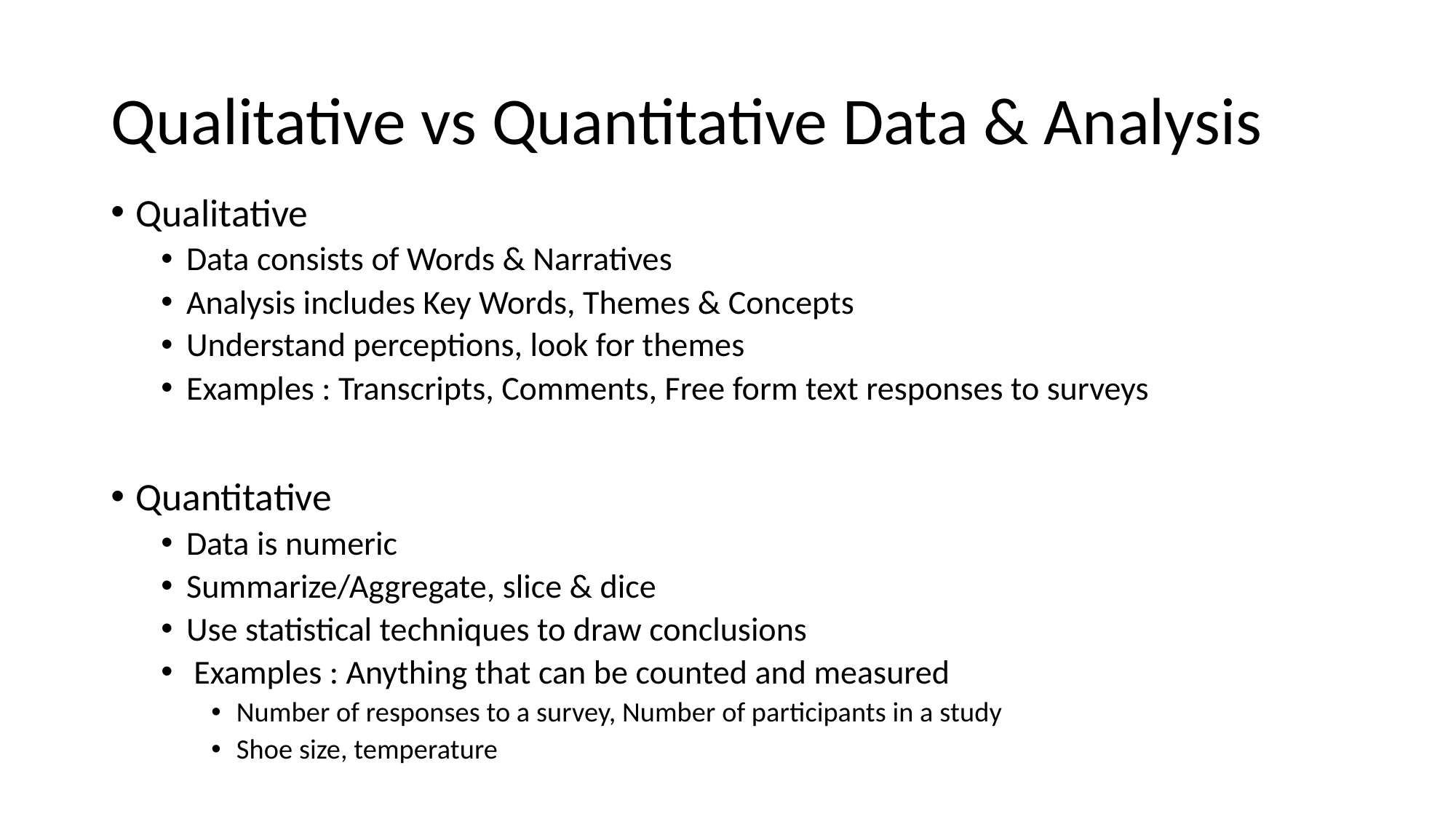

# Qualitative vs Quantitative Data & Analysis
Qualitative
Data consists of Words & Narratives
Analysis includes Key Words, Themes & Concepts
Understand perceptions, look for themes
Examples : Transcripts, Comments, Free form text responses to surveys

Quantitative
Data is numeric
Summarize/Aggregate, slice & dice
Use statistical techniques to draw conclusions
 Examples : Anything that can be counted and measured
Number of responses to a survey, Number of participants in a study
Shoe size, temperature